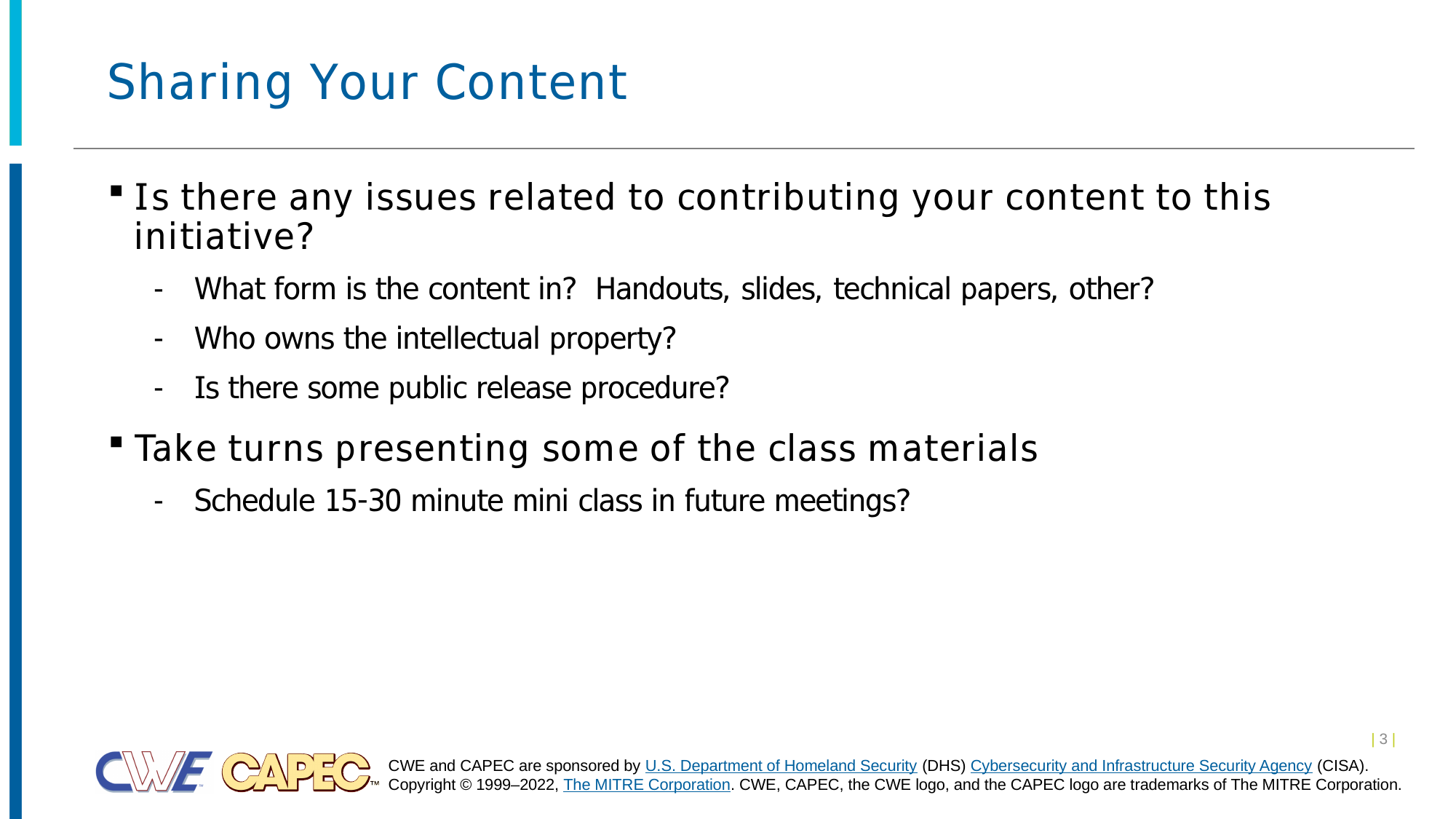

# Sharing Your Content
Is there any issues related to contributing your content to this initiative?
What form is the content in?  Handouts, slides, technical papers, other?
Who owns the intellectual property?
Is there some public release procedure?
Take turns presenting some of the class materials
Schedule 15-30 minute mini class in future meetings?

| 3 |